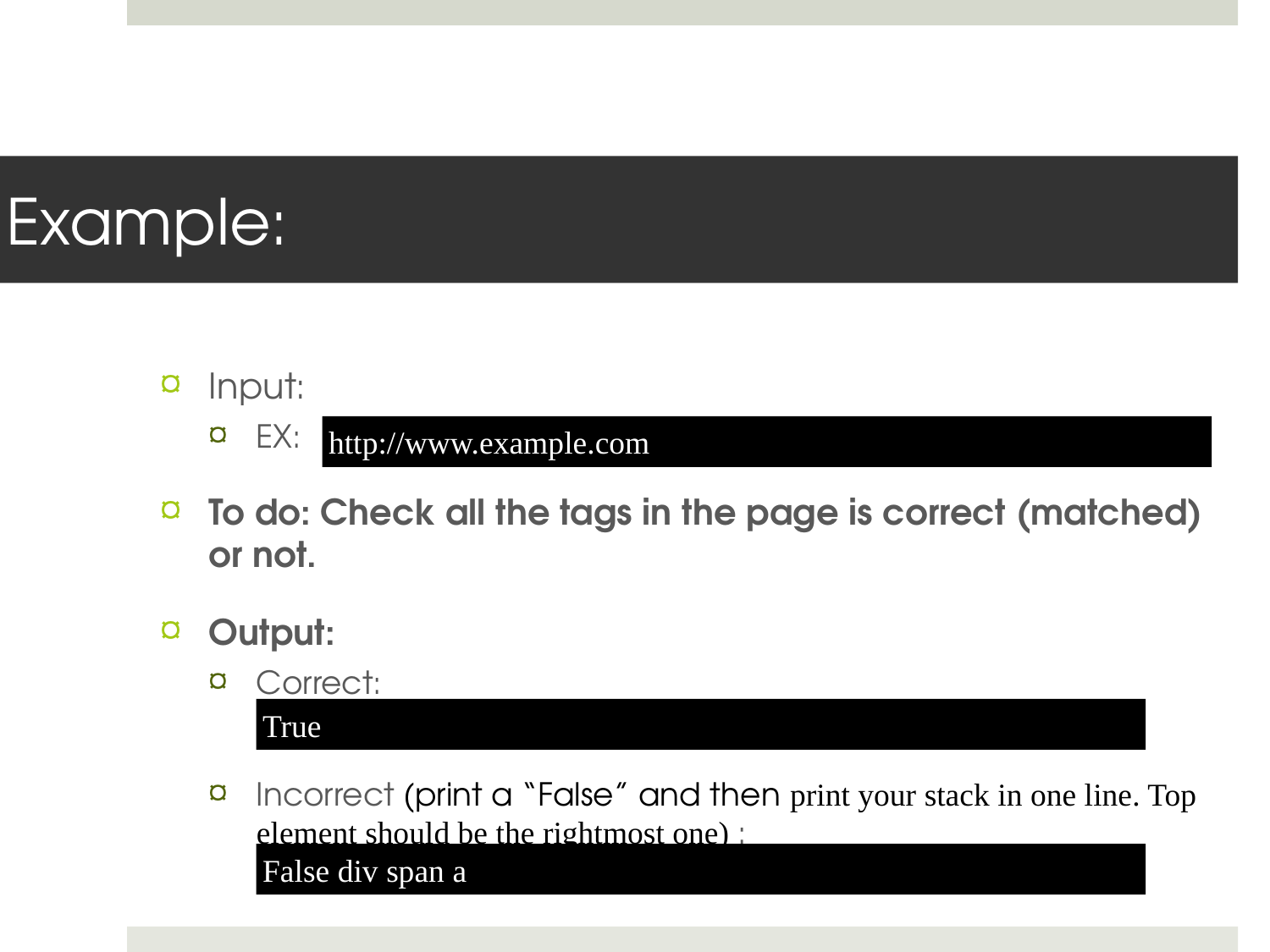

# Example:
Input:
EX:
To do: Check all the tags in the page is correct (matched) or not.
Output:
Correct:

Incorrect (print a “False” and then print your stack in one line. Top element should be the rightmost one) :
http://www.example.com
True
False div span a